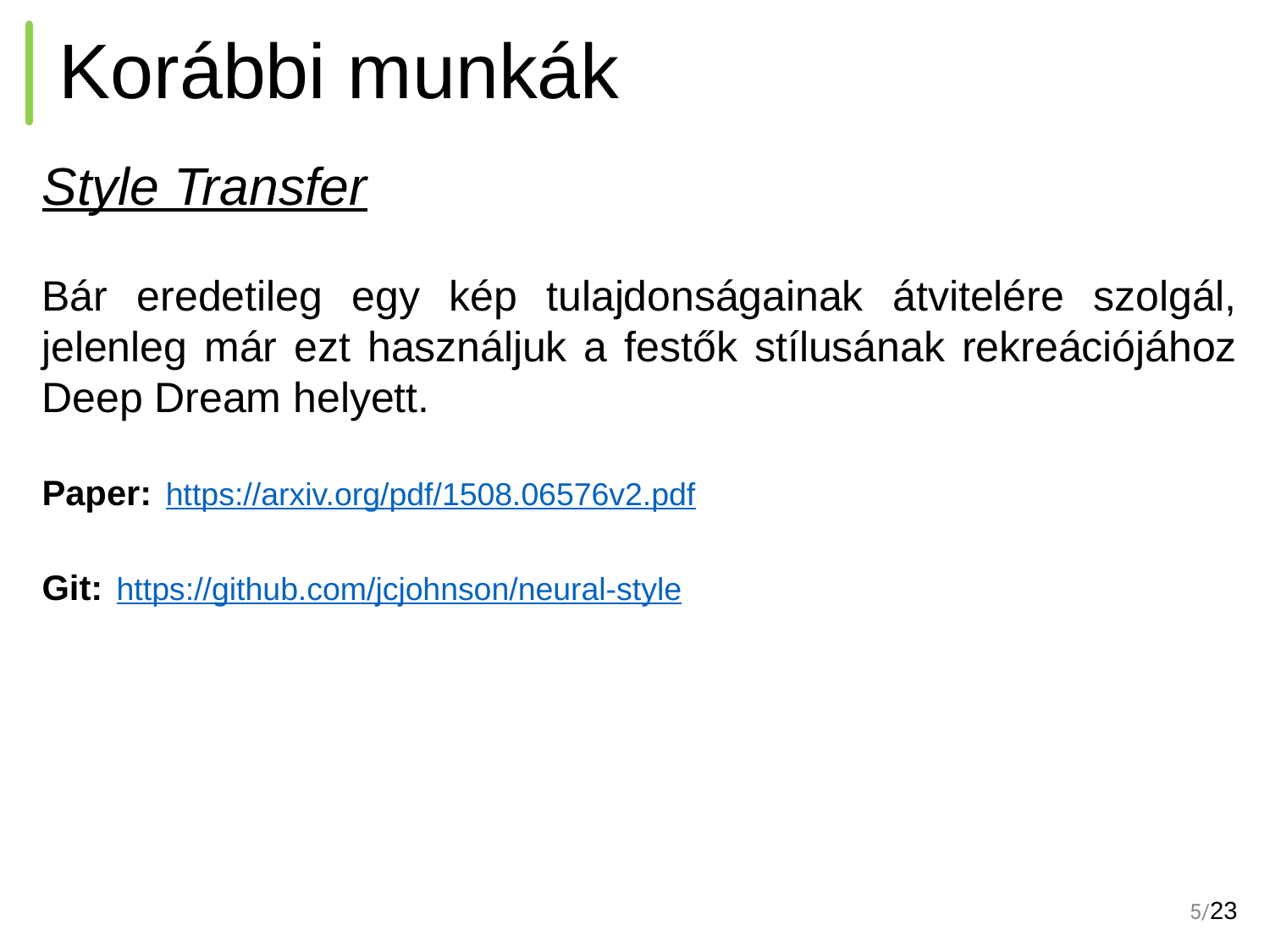

# Korábbi munkák
Style Transfer
Bár eredetileg egy kép tulajdonságainak átvitelére szolgál, jelenleg már ezt használjuk a festők stílusának rekreációjához Deep Dream helyett.
Paper: https://arxiv.org/pdf/1508.06576v2.pdf
Git: https://github.com/jcjohnson/neural-style

5/23